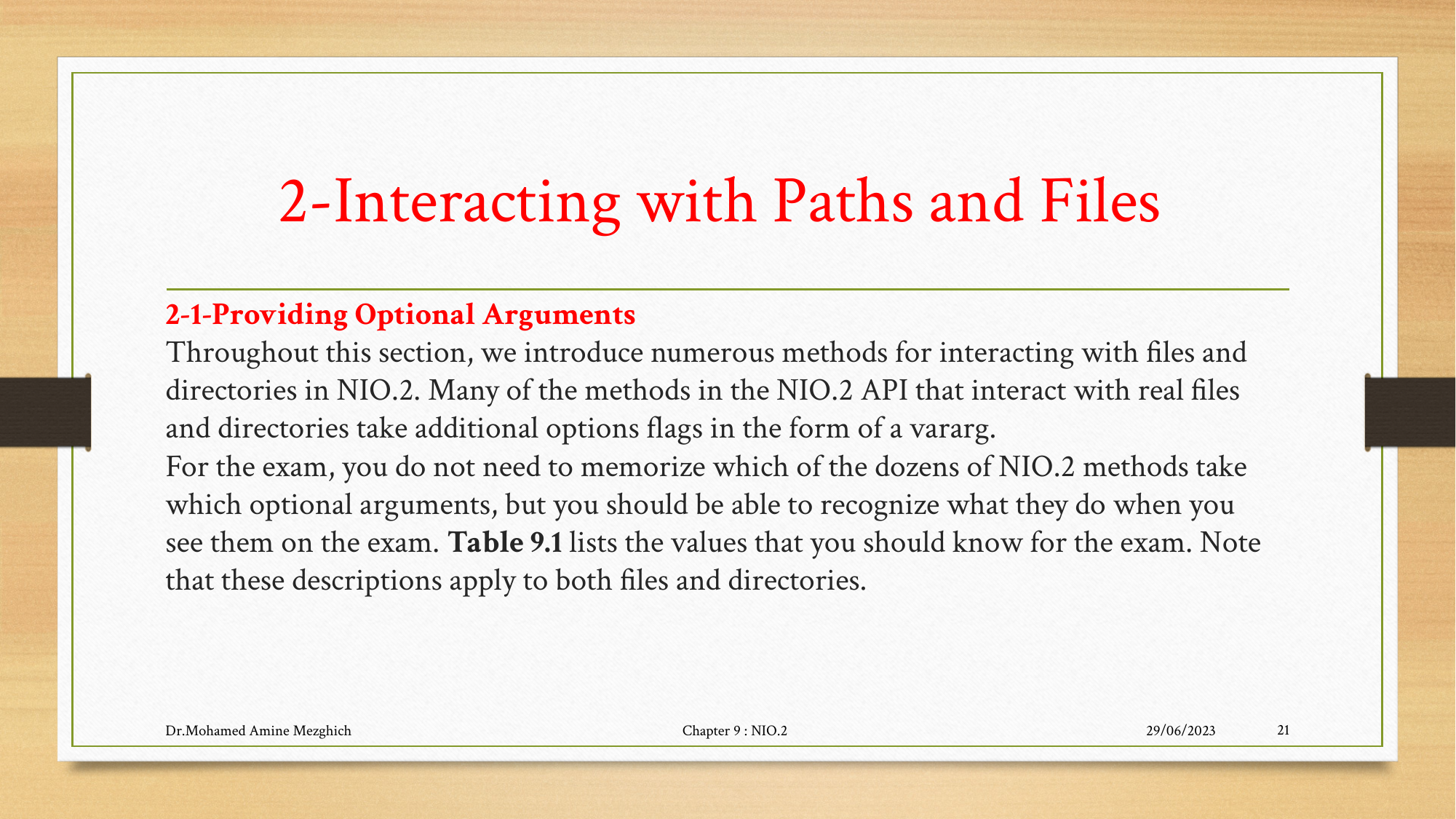

# 2-Interacting with Paths and Files
2-1-Providing Optional Arguments
Throughout this section, we introduce numerous methods for interacting with files and
directories in NIO.2. Many of the methods in the NIO.2 API that interact with real files
and directories take additional options flags in the form of a vararg.
For the exam, you do not need to memorize which of the dozens of NIO.2 methods take
which optional arguments, but you should be able to recognize what they do when you
see them on the exam. Table 9.1 lists the values that you should know for the exam. Note
that these descriptions apply to both files and directories.
Dr.Mohamed Amine Mezghich                                                                                                Chapter 9 : NIO.2
29/06/2023
21